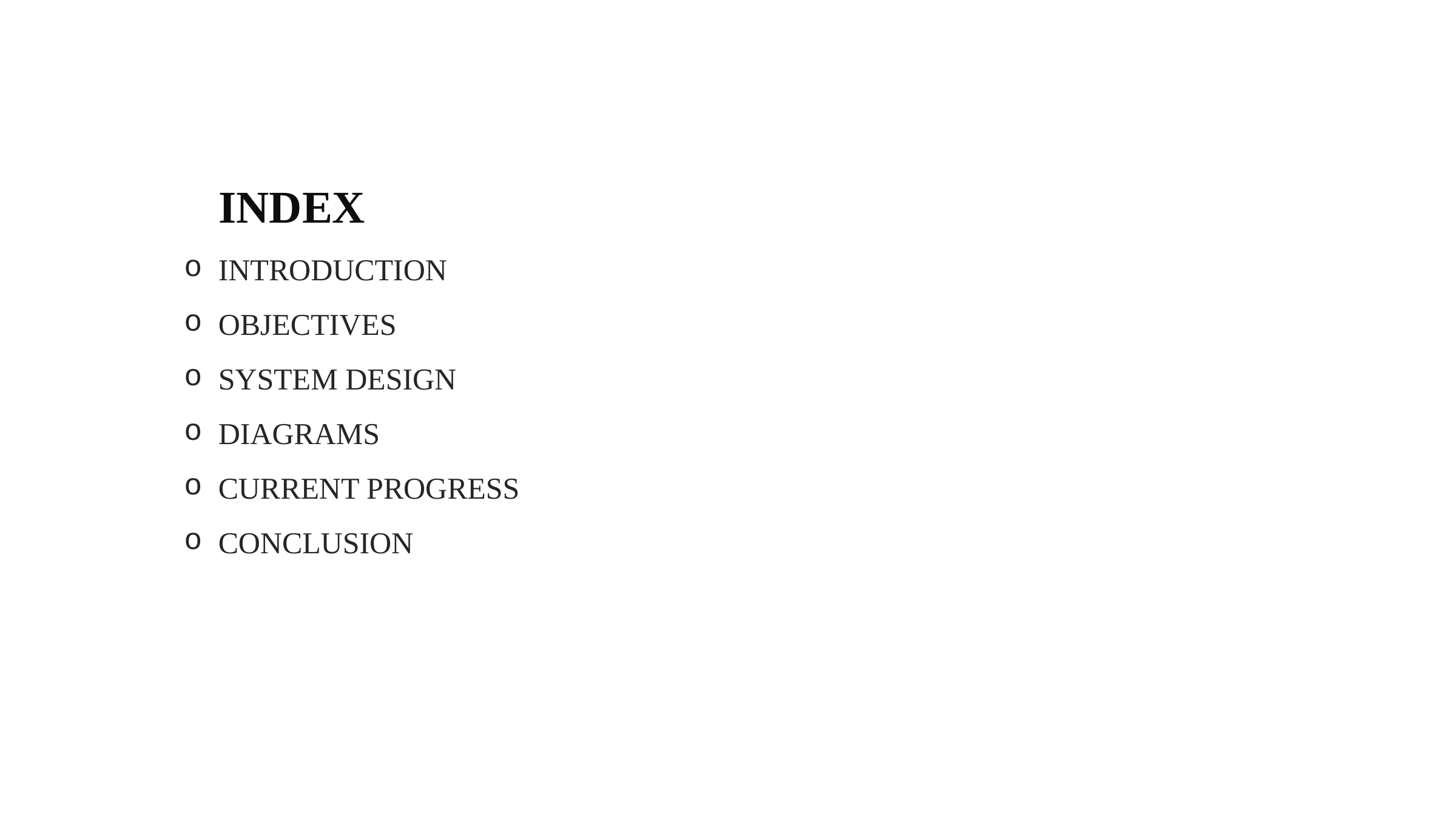

INDEX
INTRODUCTION
OBJECTIVES
SYSTEM DESIGN
DIAGRAMS
CURRENT PROGRESS
CONCLUSION